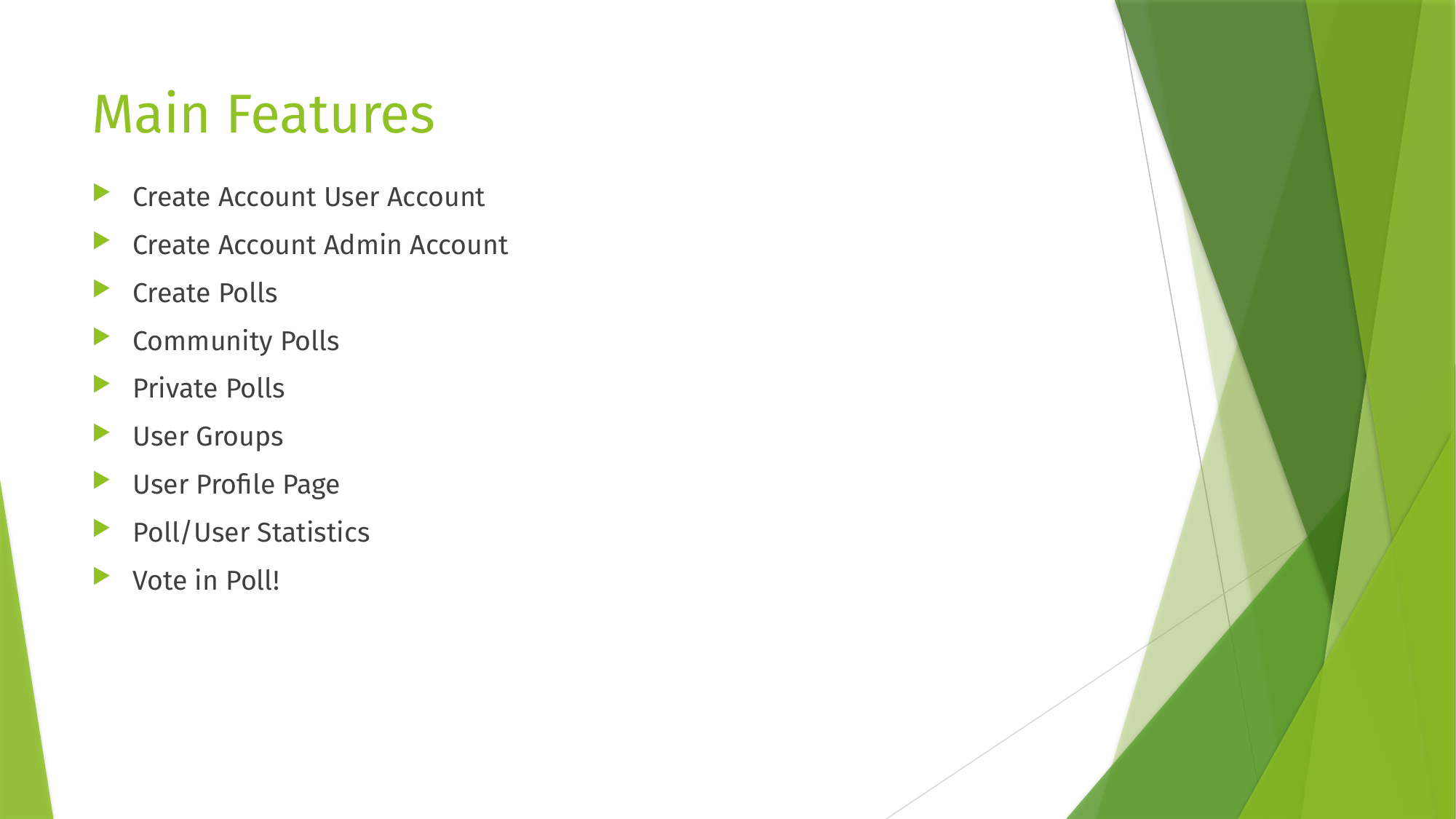

# Main Features
Create Account User Account
Create Account Admin Account
Create Polls
Community Polls
Private Polls
User Groups
User Profile Page
Poll/User Statistics
Vote in Poll!